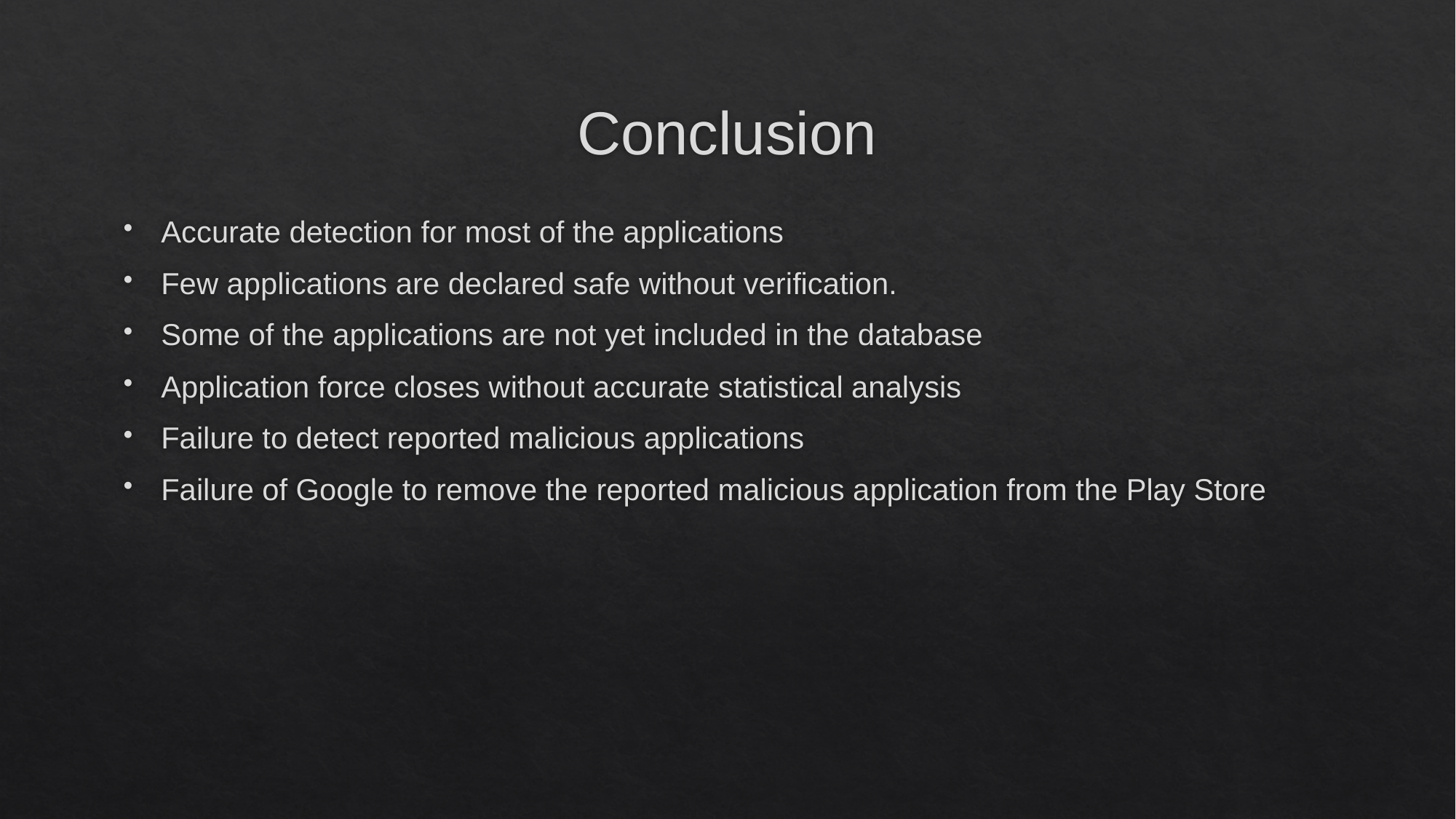

# Conclusion
Accurate detection for most of the applications
Few applications are declared safe without verification.
Some of the applications are not yet included in the database
Application force closes without accurate statistical analysis
Failure to detect reported malicious applications
Failure of Google to remove the reported malicious application from the Play Store